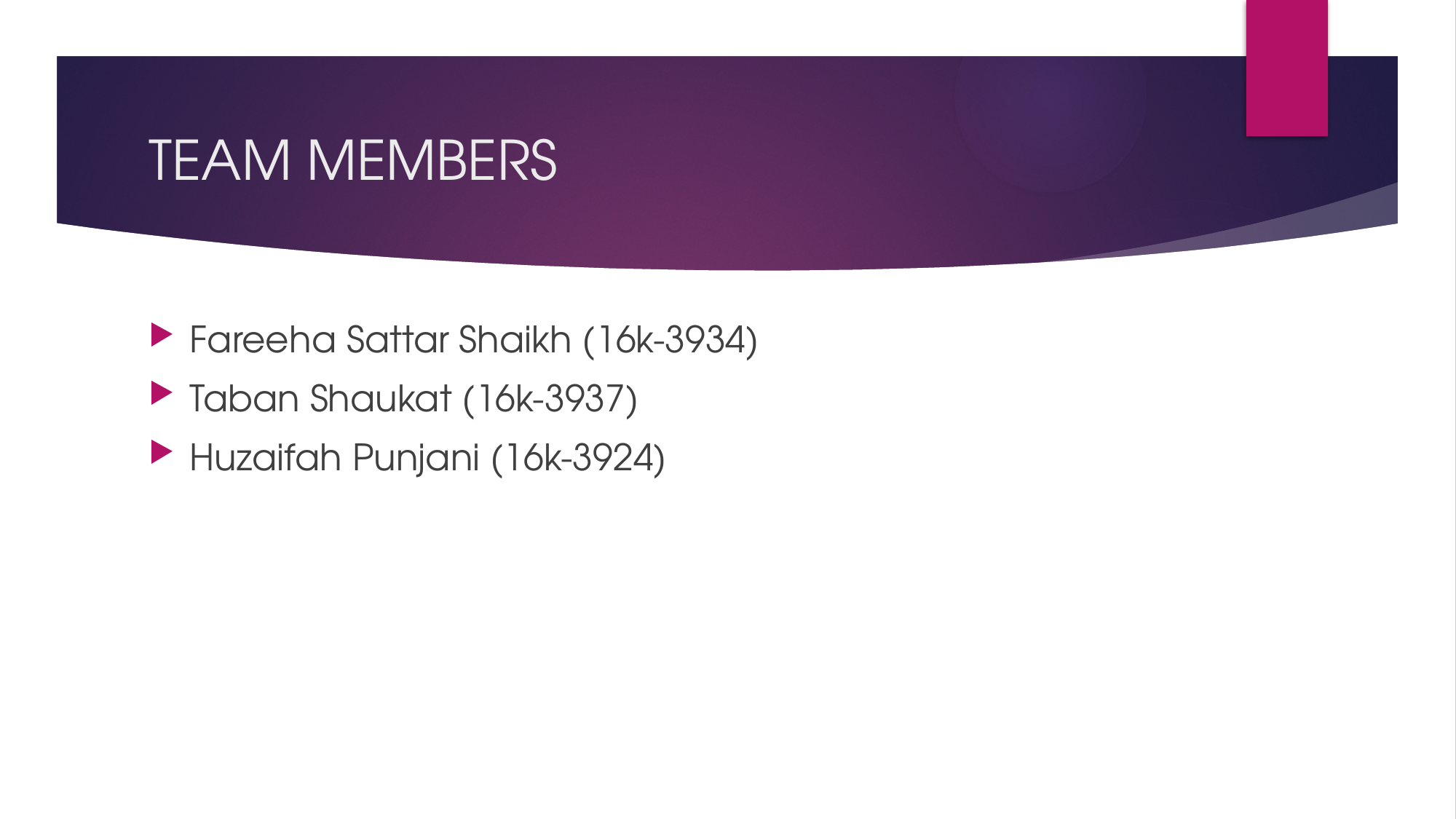

# TEAM MEMBERS
Fareeha Sattar Shaikh (16k-3934)
Taban Shaukat (16k-3937)
Huzaifah Punjani (16k-3924)